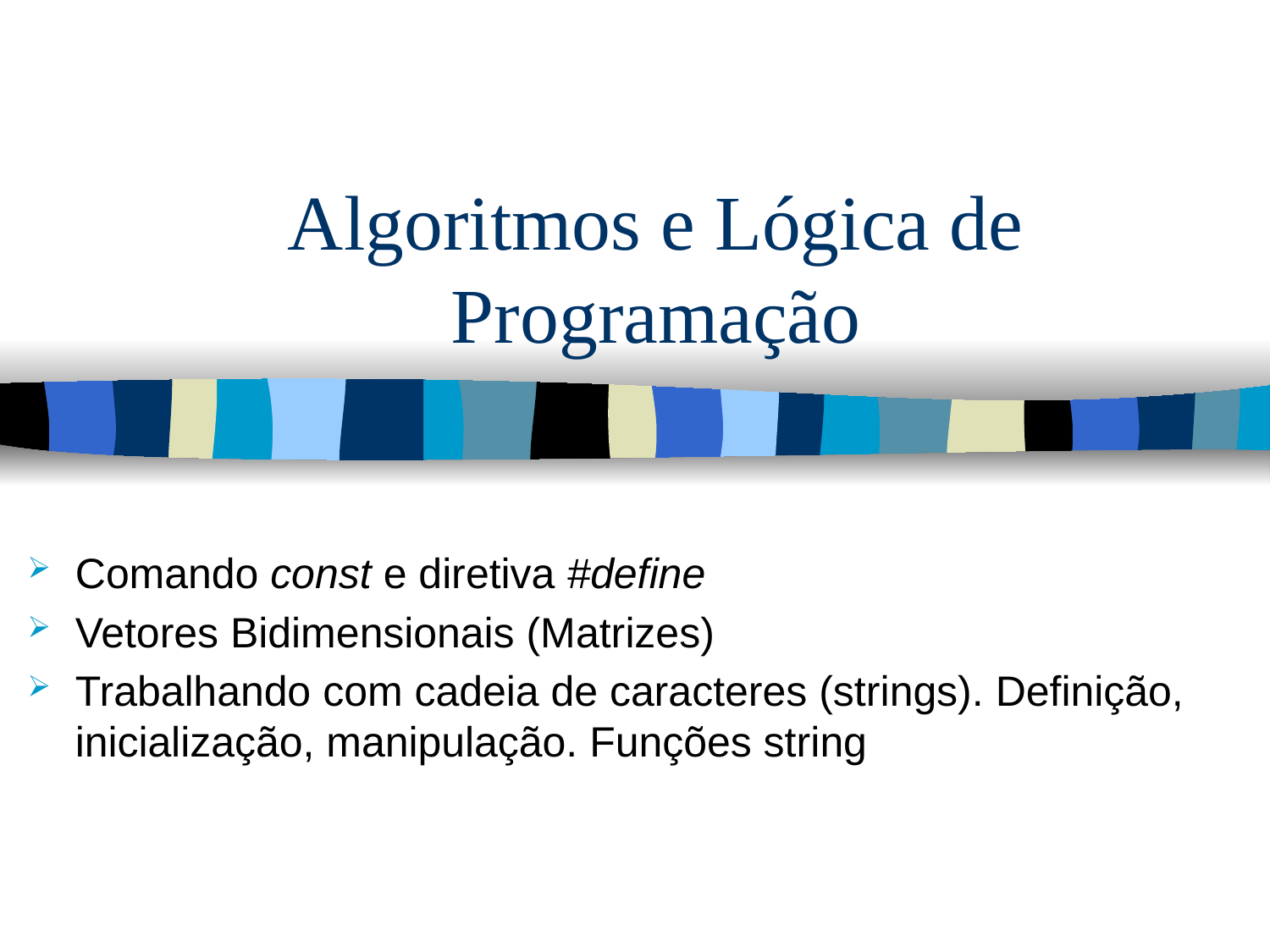

# Algoritmos e Lógica de Programação
Comando const e diretiva #define
Vetores Bidimensionais (Matrizes)
Trabalhando com cadeia de caracteres (strings). Definição, inicialização, manipulação. Funções string